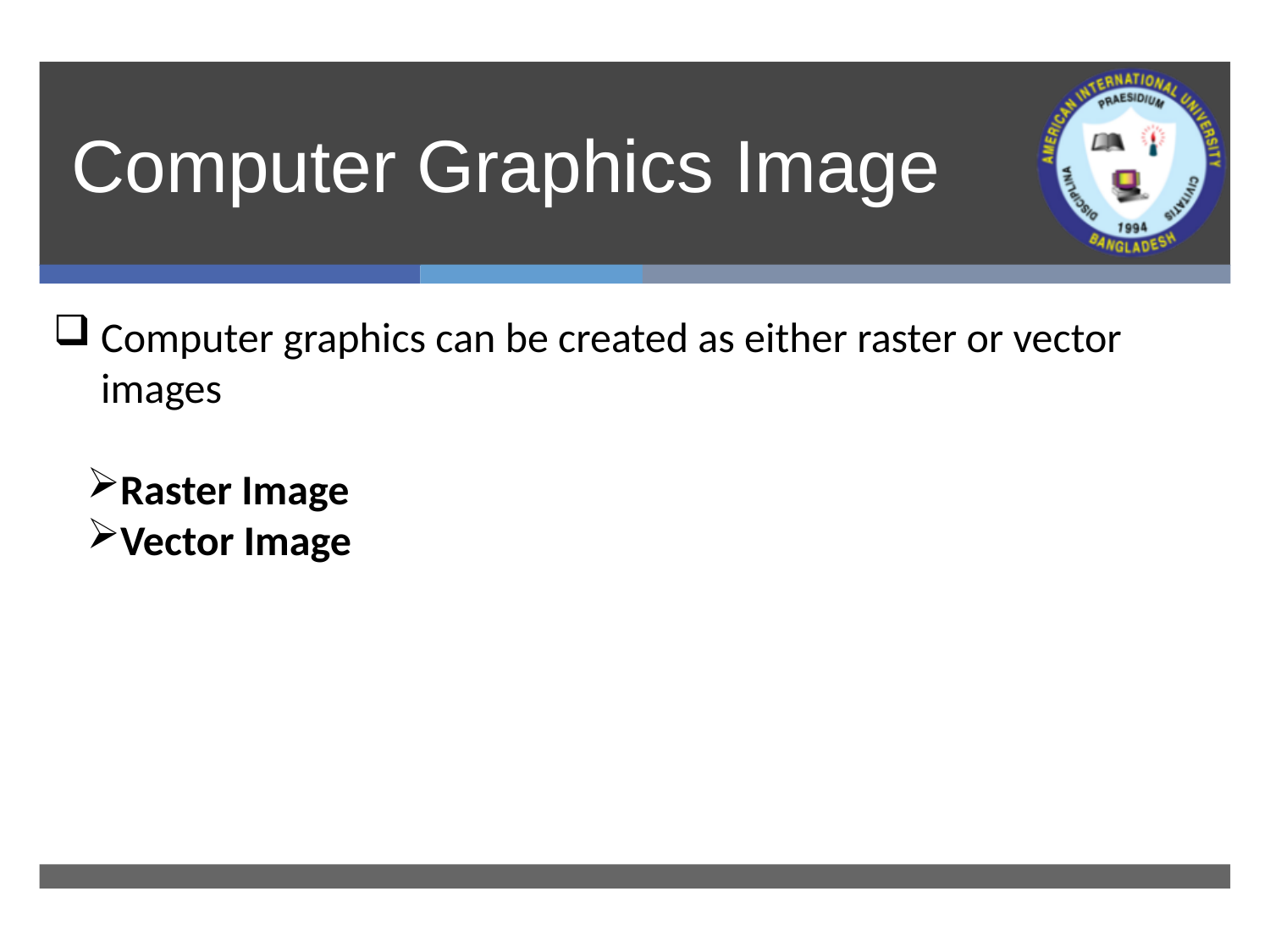

# Computer Graphics Image
Computer graphics can be created as either raster or vector images

Raster Image
Vector Image